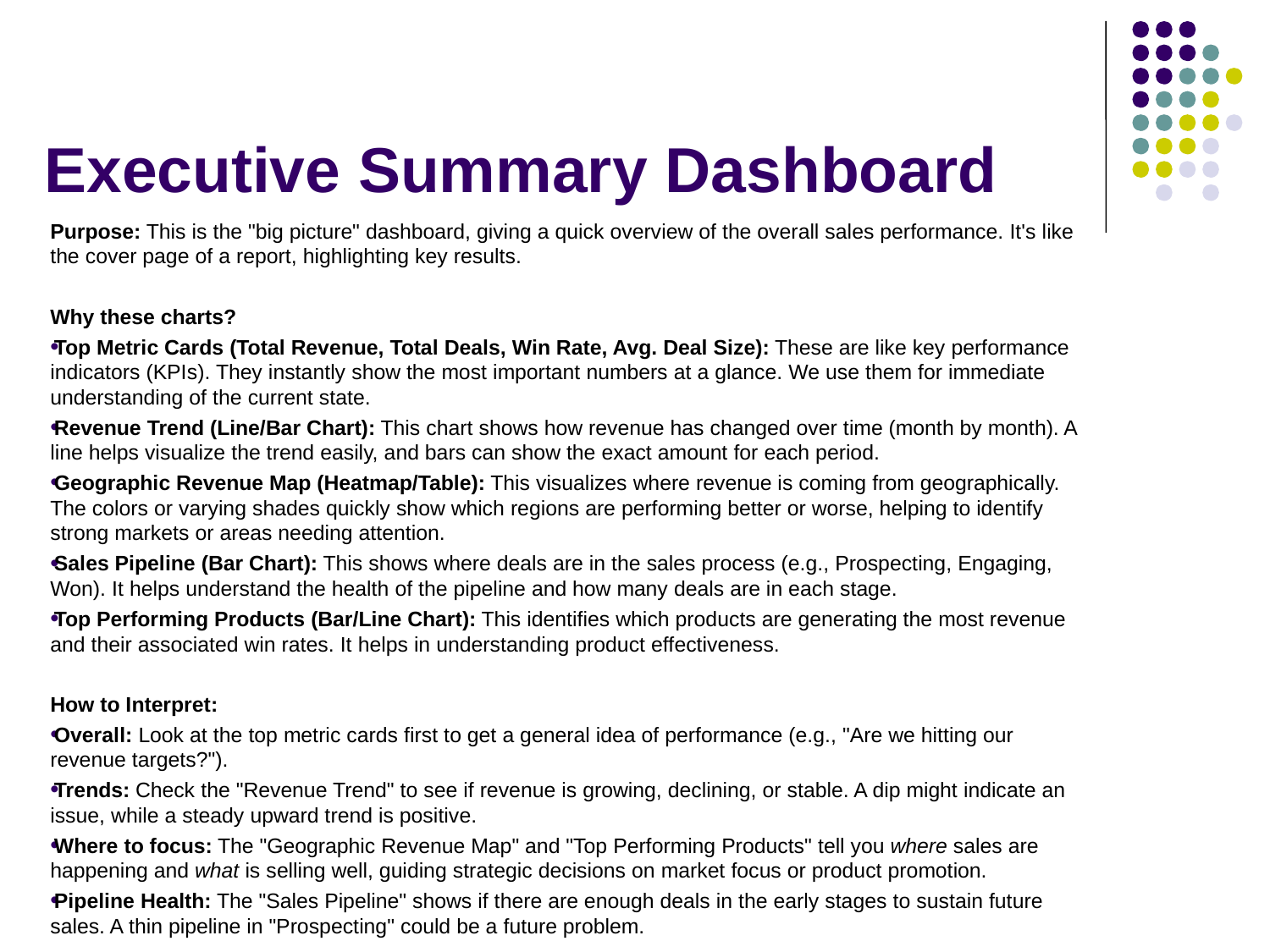

# Executive Summary Dashboard
Purpose: This is the "big picture" dashboard, giving a quick overview of the overall sales performance. It's like the cover page of a report, highlighting key results.

Why these charts?
Top Metric Cards (Total Revenue, Total Deals, Win Rate, Avg. Deal Size): These are like key performance indicators (KPIs). They instantly show the most important numbers at a glance. We use them for immediate understanding of the current state.
Revenue Trend (Line/Bar Chart): This chart shows how revenue has changed over time (month by month). A line helps visualize the trend easily, and bars can show the exact amount for each period.
Geographic Revenue Map (Heatmap/Table): This visualizes where revenue is coming from geographically. The colors or varying shades quickly show which regions are performing better or worse, helping to identify strong markets or areas needing attention.
Sales Pipeline (Bar Chart): This shows where deals are in the sales process (e.g., Prospecting, Engaging, Won). It helps understand the health of the pipeline and how many deals are in each stage.
Top Performing Products (Bar/Line Chart): This identifies which products are generating the most revenue and their associated win rates. It helps in understanding product effectiveness.

How to Interpret:
Overall: Look at the top metric cards first to get a general idea of performance (e.g., "Are we hitting our revenue targets?").
Trends: Check the "Revenue Trend" to see if revenue is growing, declining, or stable. A dip might indicate an issue, while a steady upward trend is positive.
Where to focus: The "Geographic Revenue Map" and "Top Performing Products" tell you where sales are happening and what is selling well, guiding strategic decisions on market focus or product promotion.
Pipeline Health: The "Sales Pipeline" shows if there are enough deals in the early stages to sustain future sales. A thin pipeline in "Prospecting" could be a future problem.